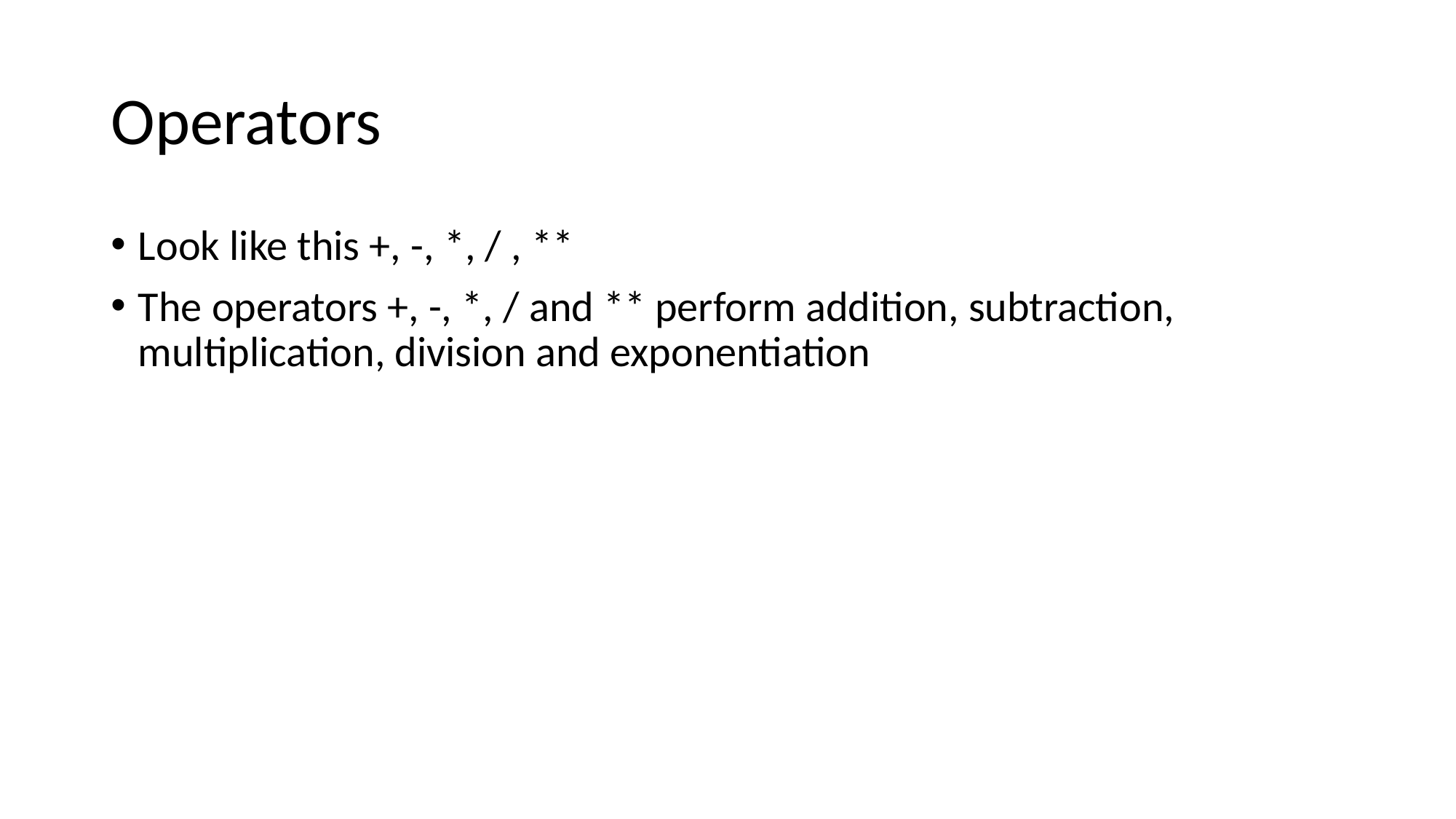

# Operators
Look like this +, -, *, / , **
The operators +, -, *, / and ** perform addition, subtraction, multiplication, division and exponentiation